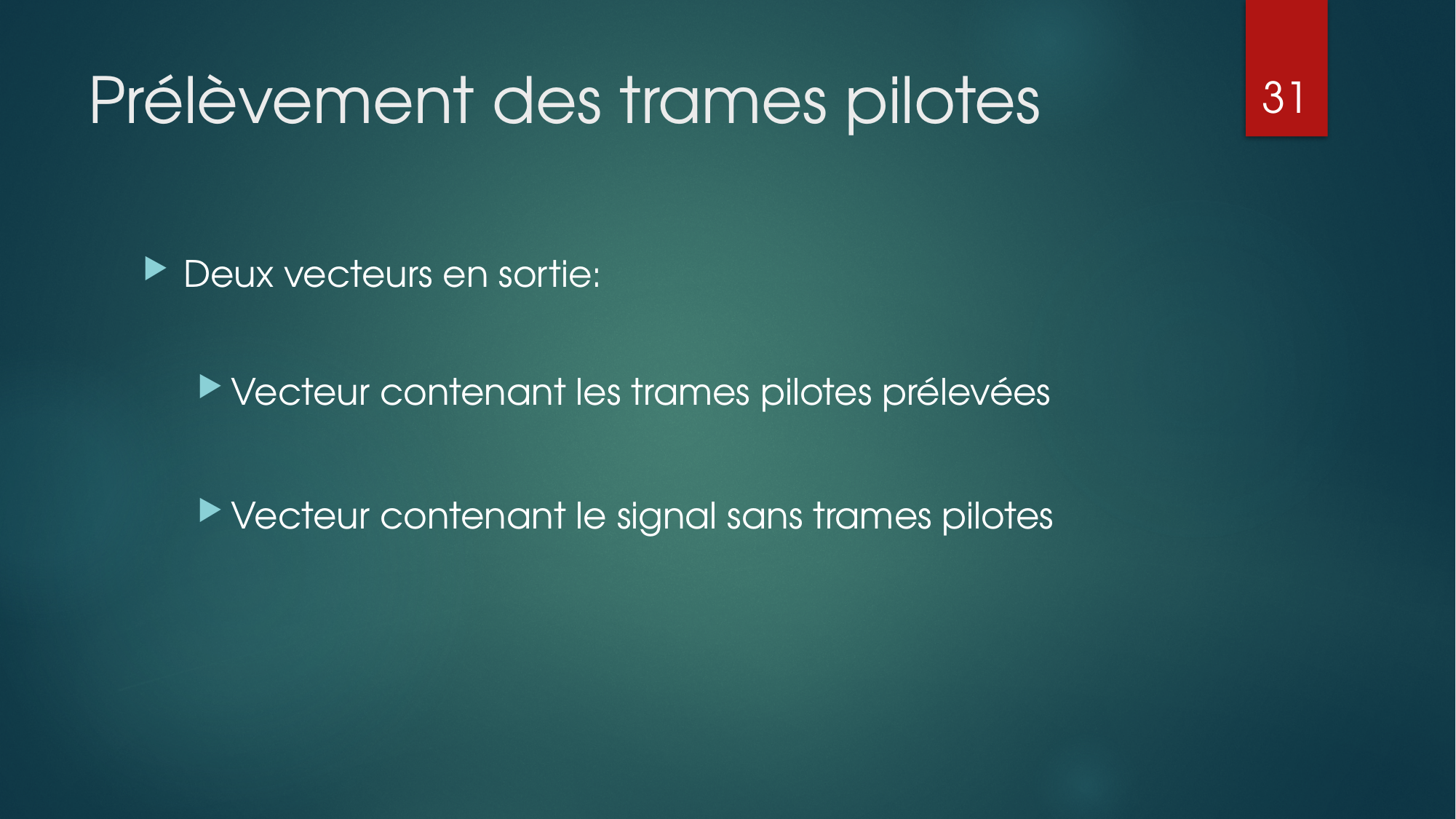

31
# Prélèvement des trames pilotes
Deux vecteurs en sortie:

Vecteur contenant les trames pilotes prélevées

Vecteur contenant le signal sans trames pilotes